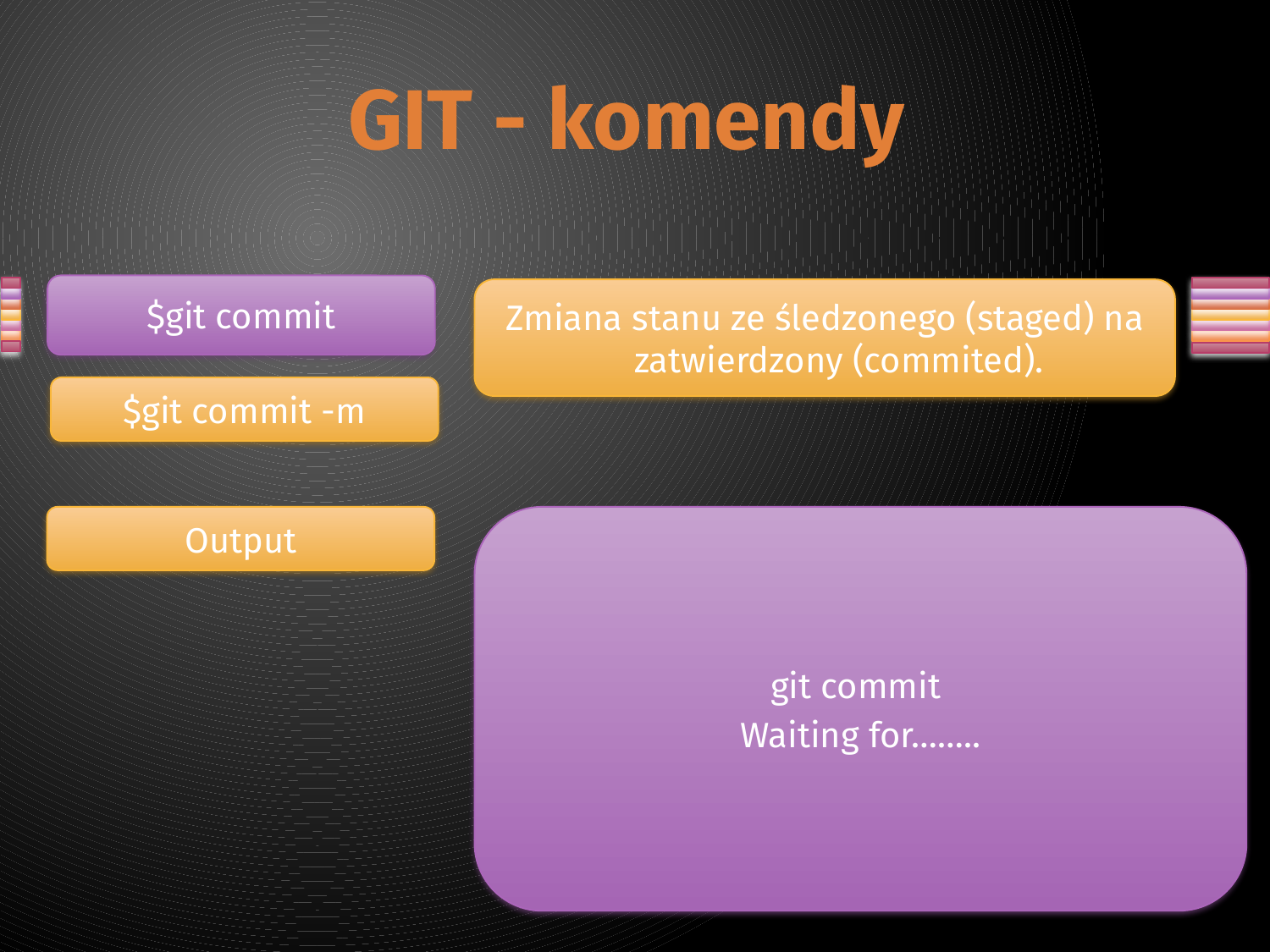

GIT - komendy
$git commit
Zmiana stanu ze śledzonego (staged) na zatwierdzony (commited).
$git commit -m
Output
git commit
Waiting for……..